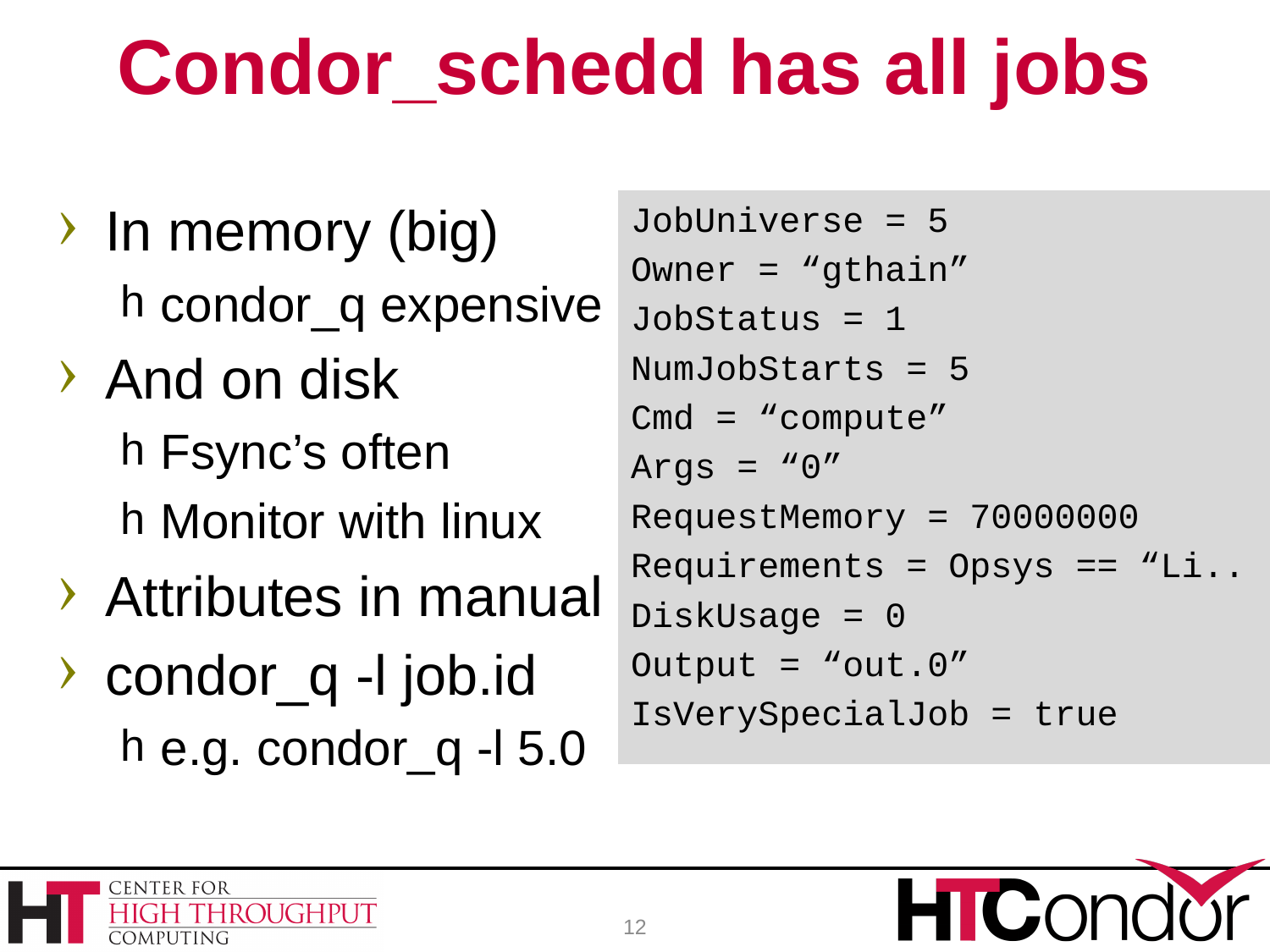

# Condor_schedd has all jobs
In memory (big)
condor_q expensive
And on disk
Fsync’s often
Monitor with linux
Attributes in manual
condor_q -l job.id
e.g. condor_q -l 5.0
JobUniverse = 5
Owner = “gthain”
JobStatus = 1
NumJobStarts = 5
Cmd = “compute”
Args = “0”
RequestMemory = 70000000
Requirements = Opsys == “Li..
DiskUsage = 0
Output = “out.0”
IsVerySpecialJob = true
12